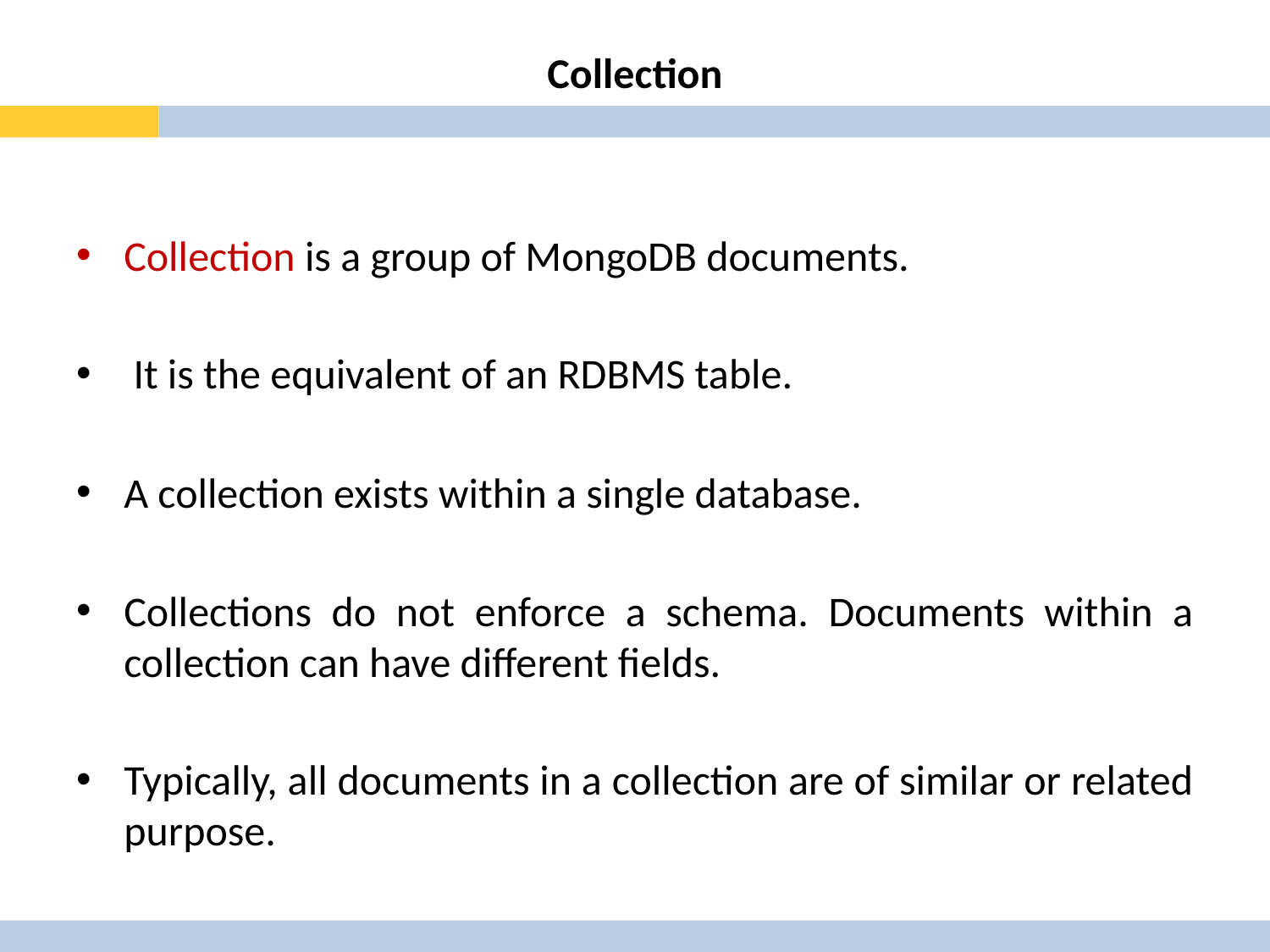

# Collection
Collection is a group of MongoDB documents.

 It is the equivalent of an RDBMS table.

A collection exists within a single database.

Collections do not enforce a schema. Documents within a collection can have different fields.

Typically, all documents in a collection are of similar or related purpose.